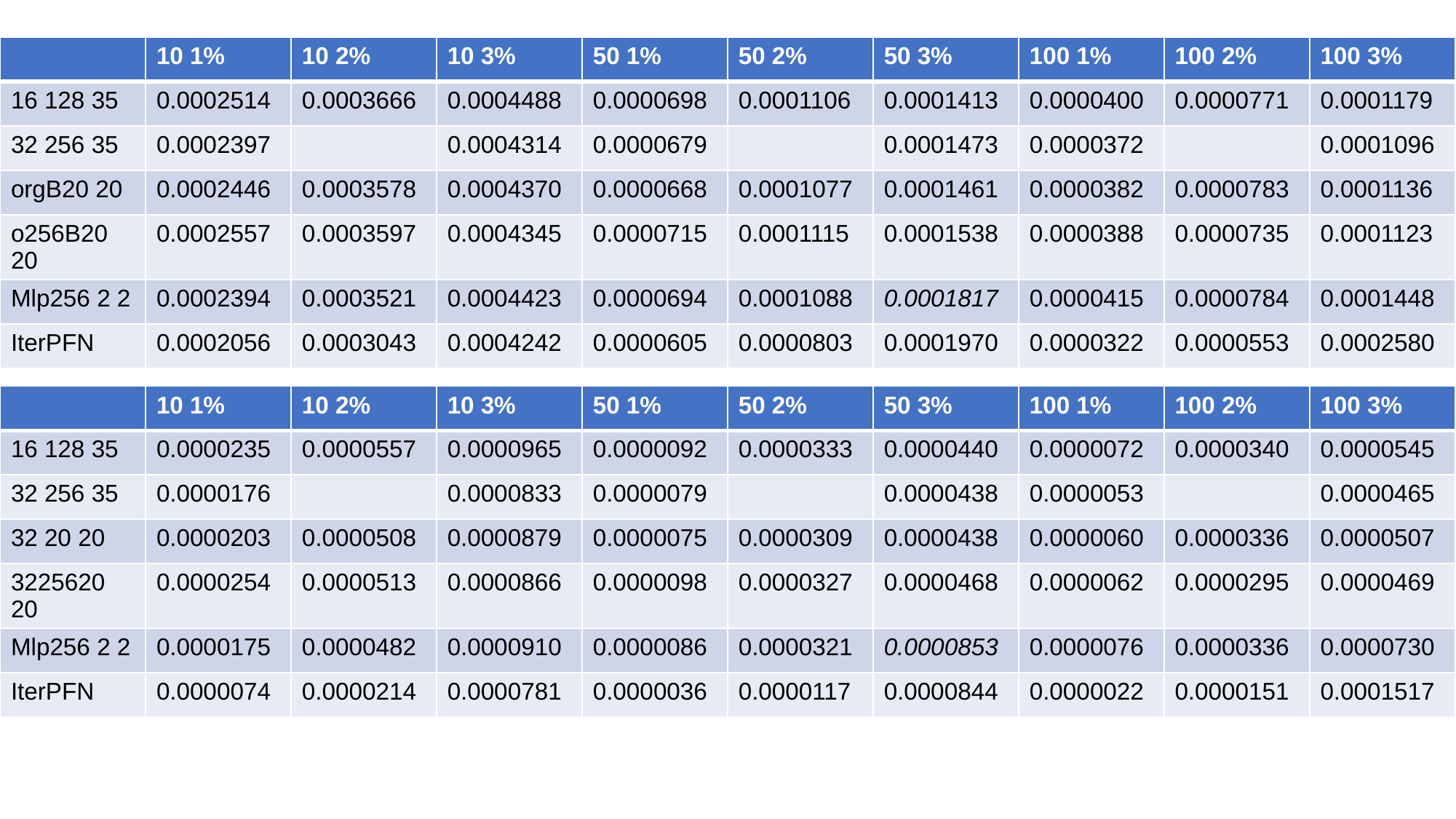

|  | 10 1% | 10 2% | 10 3% | 50 1% | 50 2% | 50 3% | 100 1% | 100 2% | 100 3% |
| --- | --- | --- | --- | --- | --- | --- | --- | --- | --- |
| 16 128 35 | 0.0002514 | 0.0003666 | 0.0004488 | 0.0000698 | 0.0001106 | 0.0001413 | 0.0000400 | 0.0000771 | 0.0001179 |
| 32 256 35 | 0.0002397 |  | 0.0004314 | 0.0000679 |  | 0.0001473 | 0.0000372 |  | 0.0001096 |
| orgB20 20 | 0.0002446 | 0.0003578 | 0.0004370 | 0.0000668 | 0.0001077 | 0.0001461 | 0.0000382 | 0.0000783 | 0.0001136 |
| o256B20 20 | 0.0002557 | 0.0003597 | 0.0004345 | 0.0000715 | 0.0001115 | 0.0001538 | 0.0000388 | 0.0000735 | 0.0001123 |
| Mlp256 2 2 | 0.0002394 | 0.0003521 | 0.0004423 | 0.0000694 | 0.0001088 | 0.0001817 | 0.0000415 | 0.0000784 | 0.0001448 |
| IterPFN | 0.0002056 | 0.0003043 | 0.0004242 | 0.0000605 | 0.0000803 | 0.0001970 | 0.0000322 | 0.0000553 | 0.0002580 |
|  | 10 1% | 10 2% | 10 3% | 50 1% | 50 2% | 50 3% | 100 1% | 100 2% | 100 3% |
| --- | --- | --- | --- | --- | --- | --- | --- | --- | --- |
| 16 128 35 | 0.0000235 | 0.0000557 | 0.0000965 | 0.0000092 | 0.0000333 | 0.0000440 | 0.0000072 | 0.0000340 | 0.0000545 |
| 32 256 35 | 0.0000176 |  | 0.0000833 | 0.0000079 |  | 0.0000438 | 0.0000053 |  | 0.0000465 |
| 32 20 20 | 0.0000203 | 0.0000508 | 0.0000879 | 0.0000075 | 0.0000309 | 0.0000438 | 0.0000060 | 0.0000336 | 0.0000507 |
| 3225620 20 | 0.0000254 | 0.0000513 | 0.0000866 | 0.0000098 | 0.0000327 | 0.0000468 | 0.0000062 | 0.0000295 | 0.0000469 |
| Mlp256 2 2 | 0.0000175 | 0.0000482 | 0.0000910 | 0.0000086 | 0.0000321 | 0.0000853 | 0.0000076 | 0.0000336 | 0.0000730 |
| IterPFN | 0.0000074 | 0.0000214 | 0.0000781 | 0.0000036 | 0.0000117 | 0.0000844 | 0.0000022 | 0.0000151 | 0.0001517 |